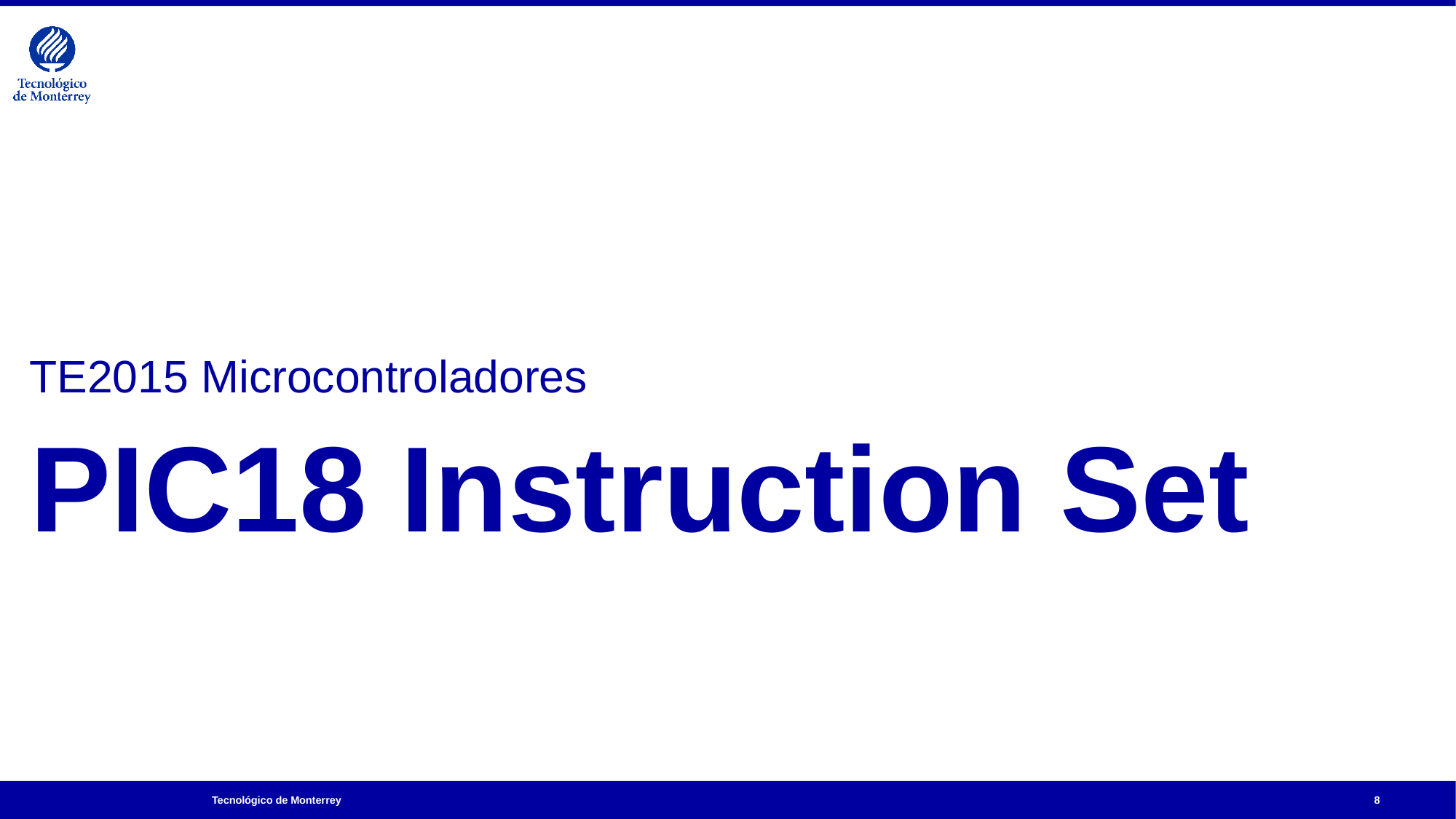

TE2015 Microcontroladores
# PIC18 Instruction Set
8